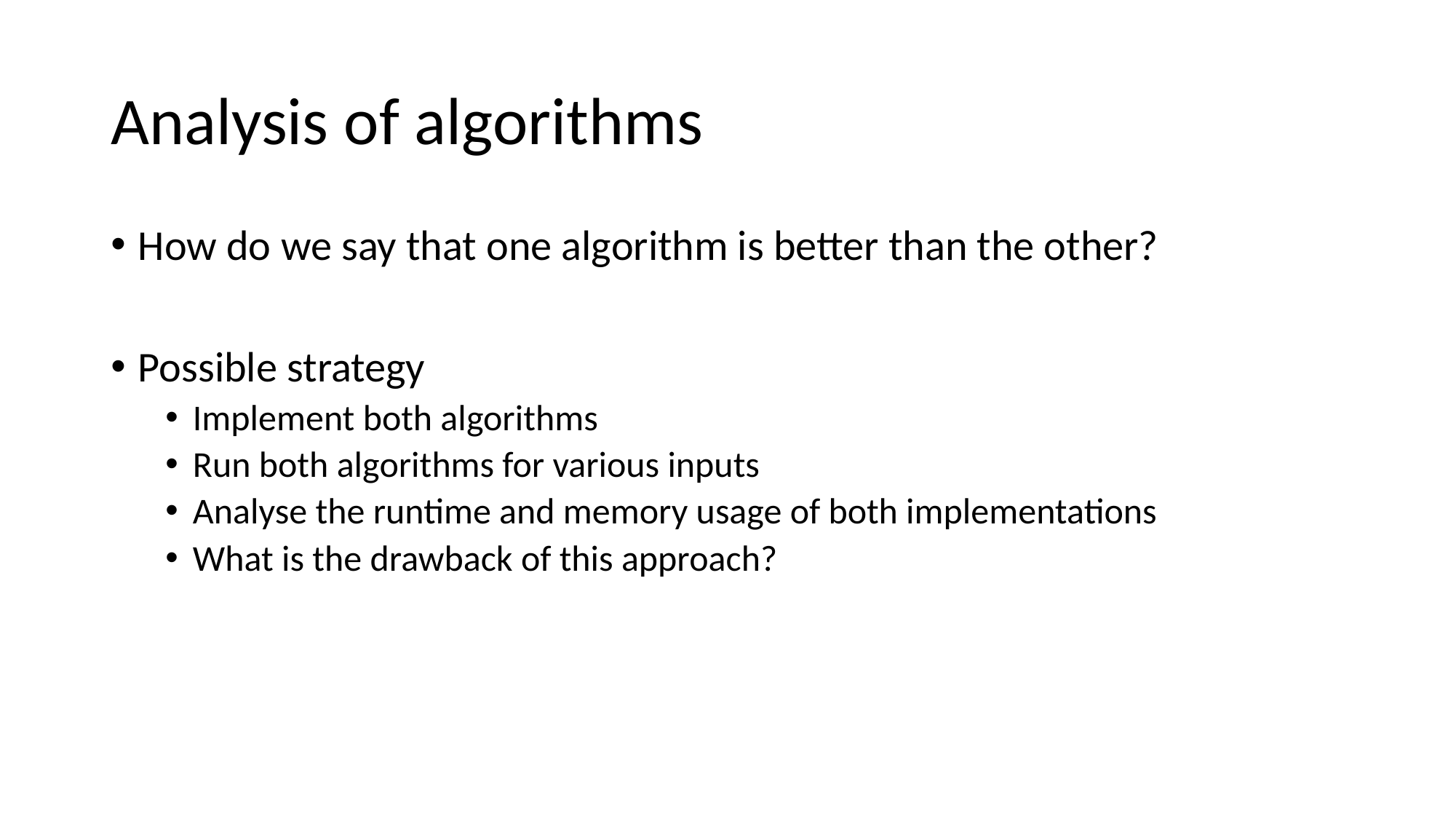

# Analysis of algorithms
How do we say that one algorithm is better than the other?

Possible strategy
Implement both algorithms
Run both algorithms for various inputs
Analyse the runtime and memory usage of both implementations
What is the drawback of this approach?